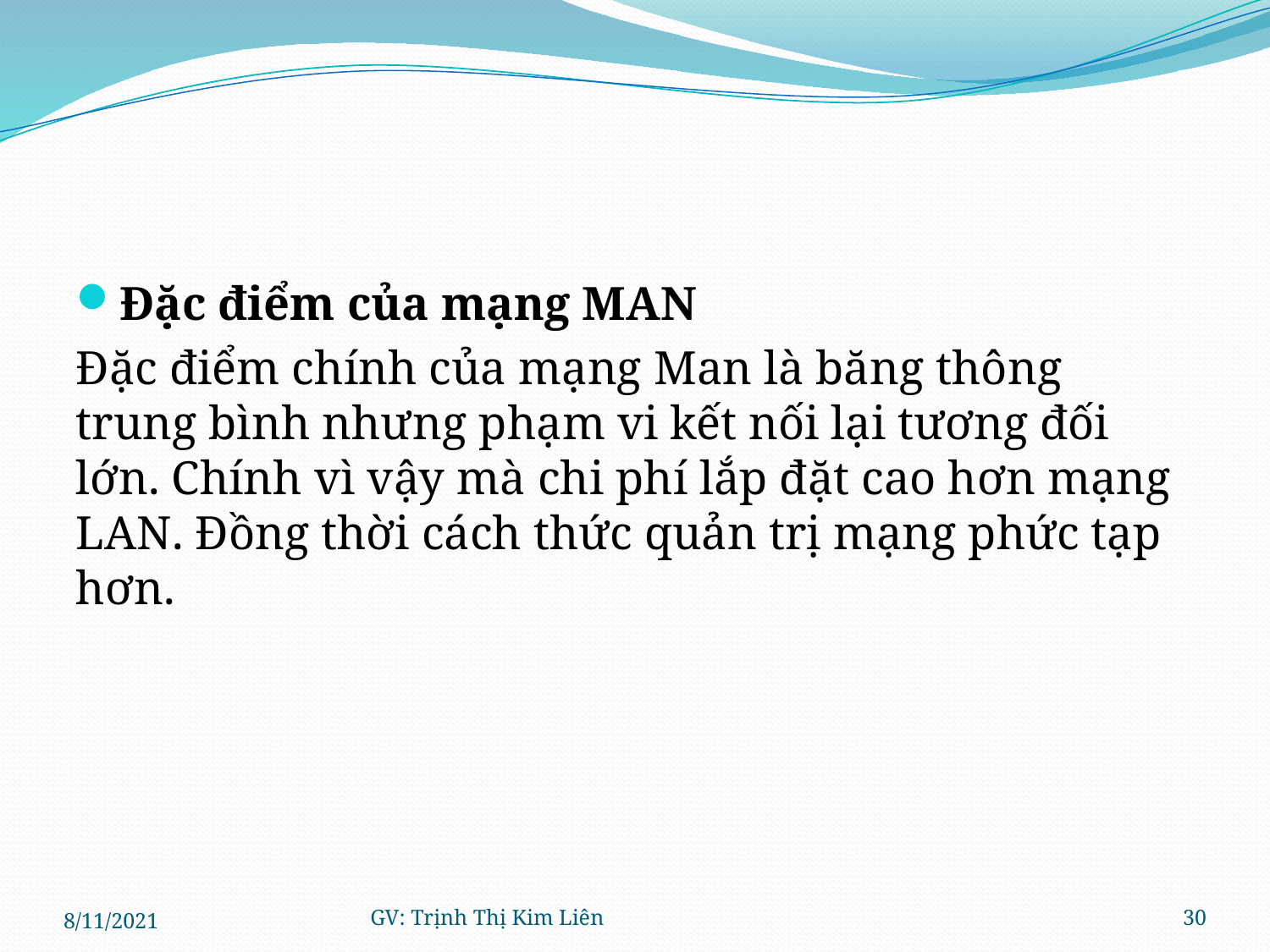

#
Đặc điểm của mạng MAN
Đặc điểm chính của mạng Man là băng thông trung bình nhưng phạm vi kết nối lại tương đối lớn. Chính vì vậy mà chi phí lắp đặt cao hơn mạng LAN. Đồng thời cách thức quản trị mạng phức tạp hơn.

8/11/2021
GV: Trịnh Thị Kim Liên
30